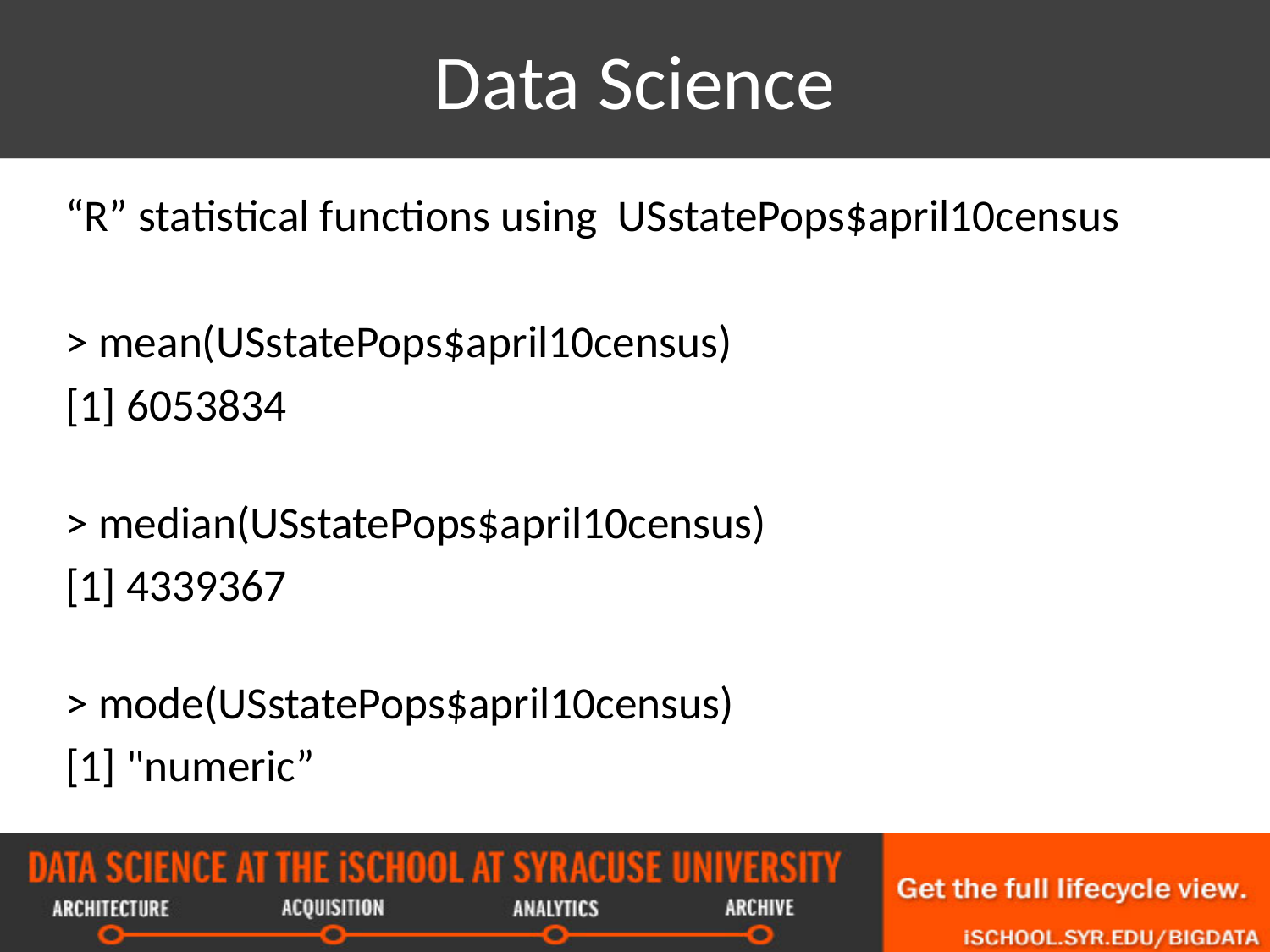

# Data Science
“R” statistical functions using  USstatePops$april10census

> mean(USstatePops$april10census)
[1] 6053834
> median(USstatePops$april10census)
[1] 4339367
> mode(USstatePops$april10census)
[1] "numeric”